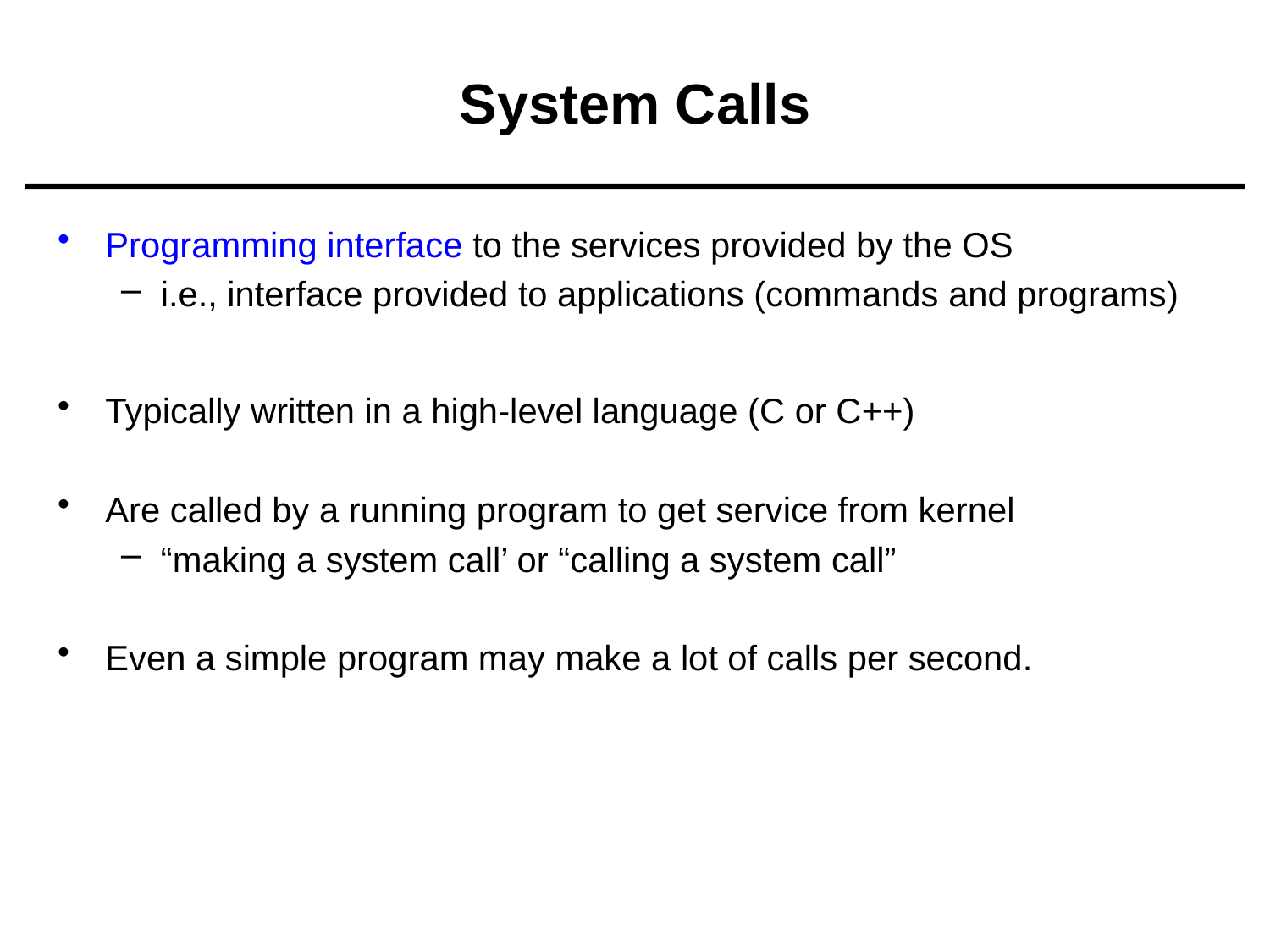

# System Calls
Programming interface to the services provided by the OS
i.e., interface provided to applications (commands and programs)

Typically written in a high-level language (C or C++)

Are called by a running program to get service from kernel
“making a system call’ or “calling a system call”

Even a simple program may make a lot of calls per second.

8